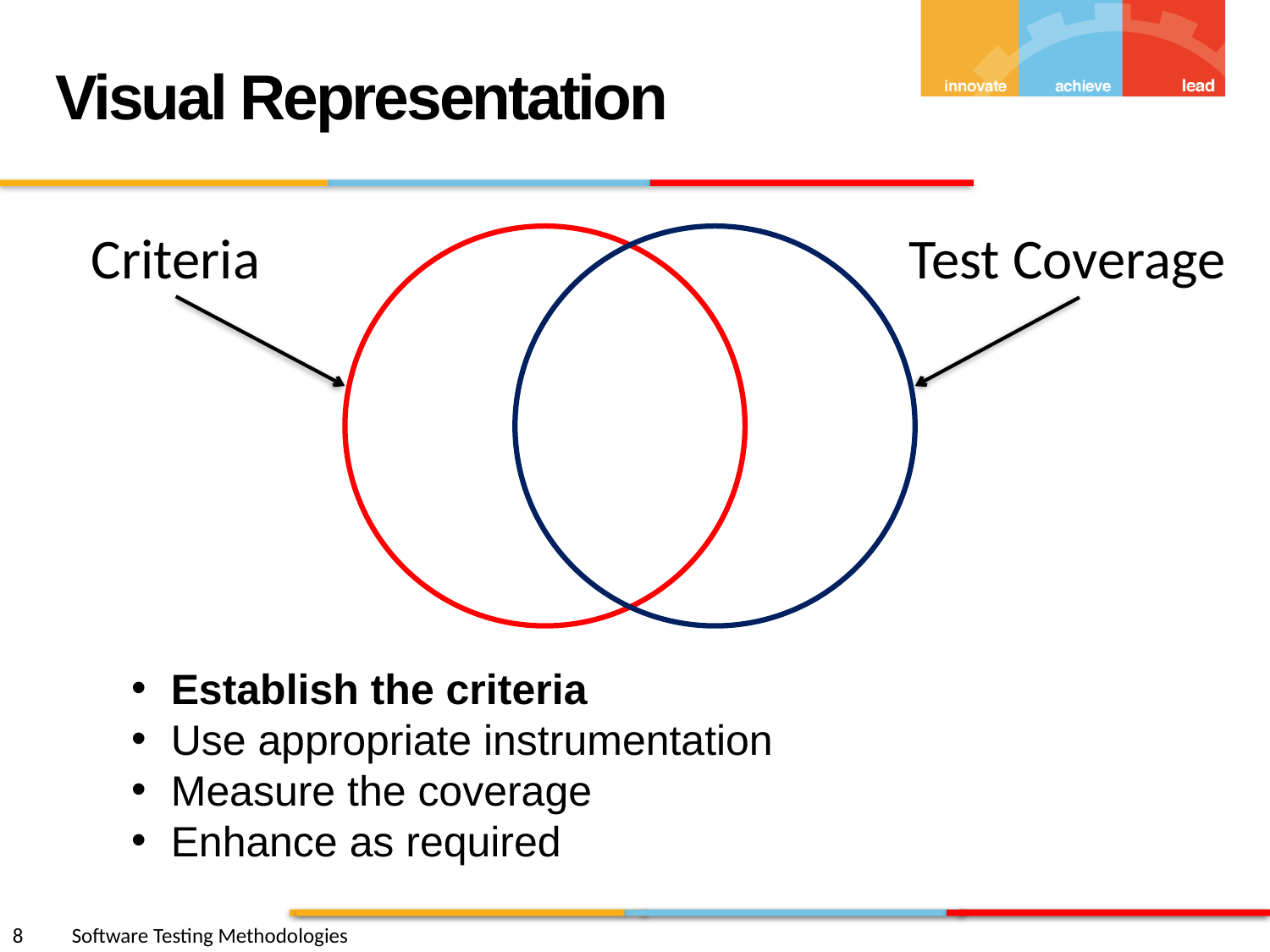

Visual Representation
Test Coverage
Criteria

Establish the criteria
Use appropriate instrumentation
Measure the coverage
Enhance as required